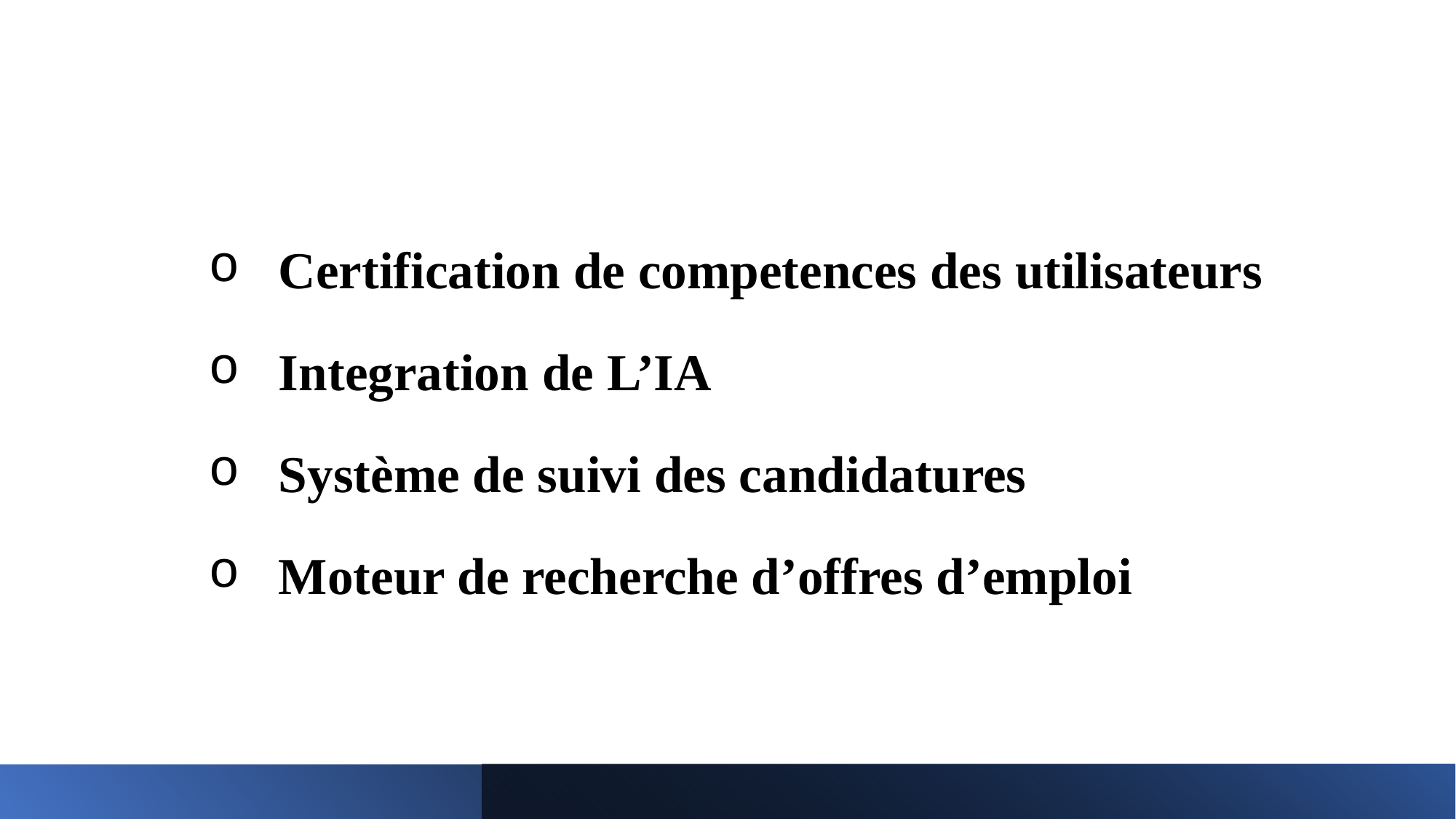

Certification de competences des utilisateurs
Integration de L’IA
Système de suivi des candidatures
Moteur de recherche d’offres d’emploi